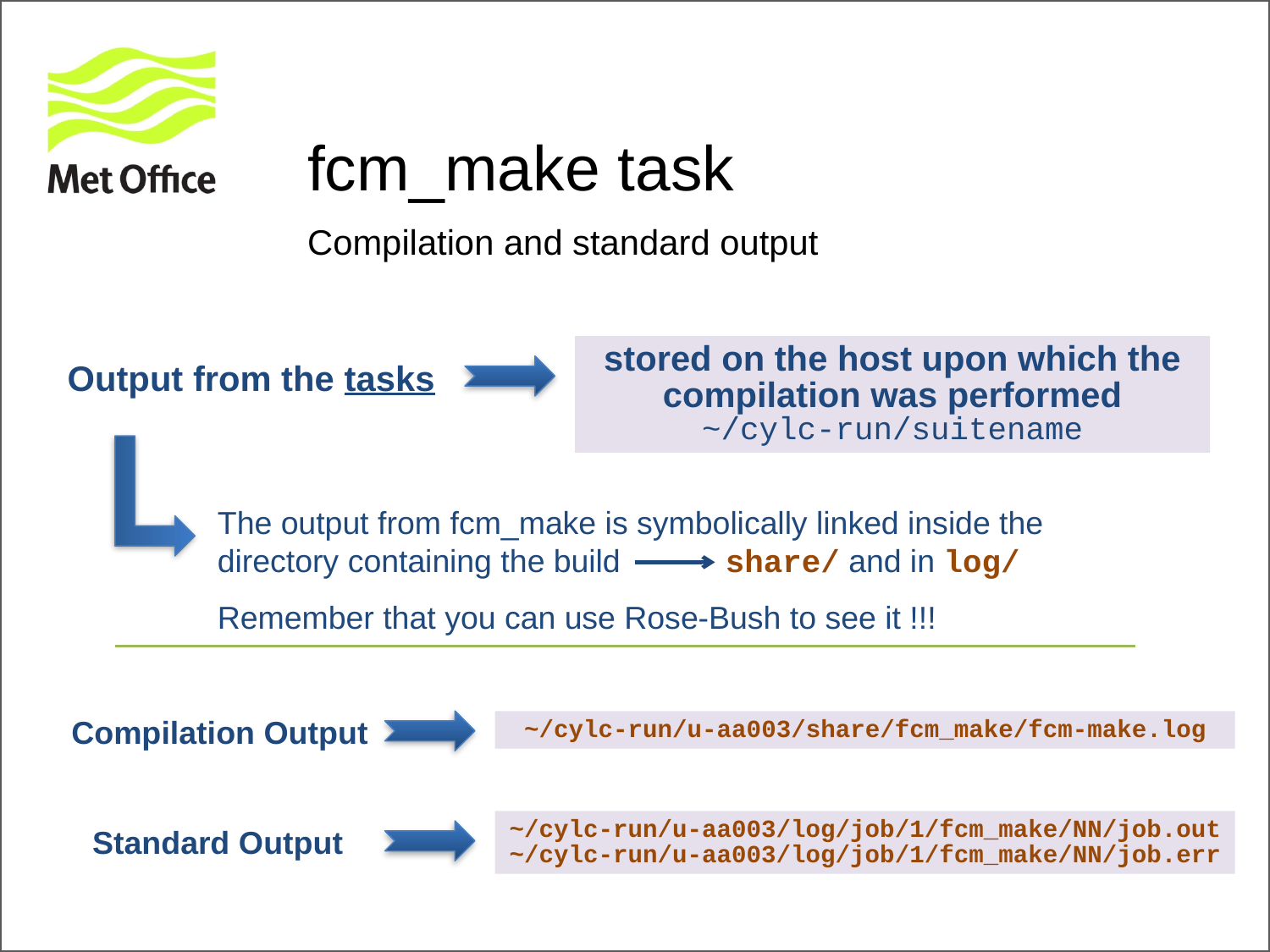

# fcm_make task
Compilation and standard output
stored on the host upon which the compilation was performed
~/cylc-run/suitename
Output from the tasks

The output from fcm_make is symbolically linked inside the directory containing the build 	share/ and in log/
Remember that you can use Rose-Bush to see it !!!

~/cylc-run/u-aa003/share/fcm_make/fcm-make.log
Compilation Output
~/cylc-run/u-aa003/log/job/1/fcm_make/NN/job.out
~/cylc-run/u-aa003/log/job/1/fcm_make/NN/job.err

Standard Output